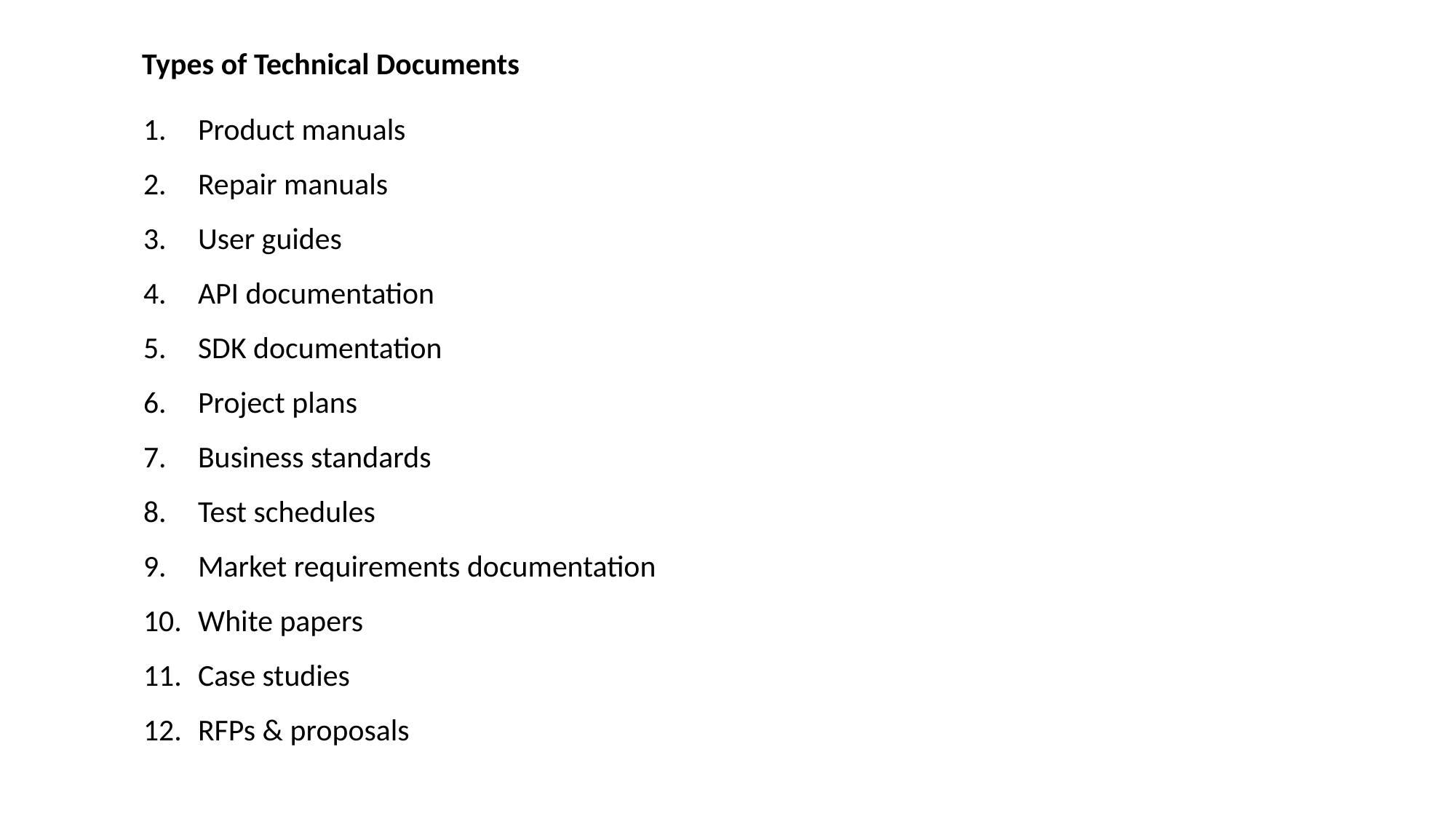

Types of Technical Documents
Product manuals
Repair manuals
User guides
API documentation
SDK documentation
Project plans
Business standards
Test schedules
Market requirements documentation
White papers
Case studies
RFPs & proposals